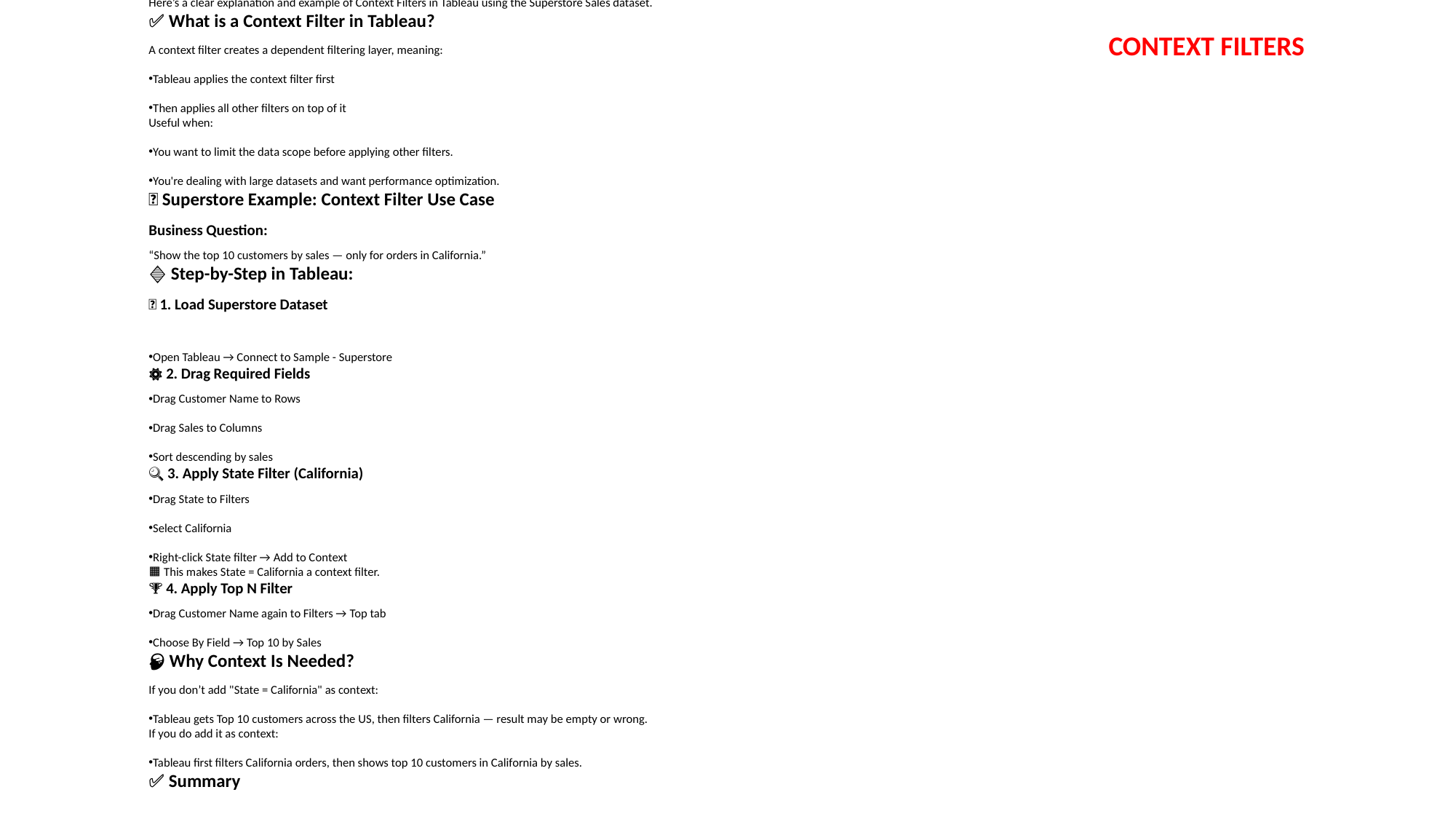

Here’s a clear explanation and example of Context Filters in Tableau using the Superstore Sales dataset.
✅ What is a Context Filter in Tableau?
A context filter creates a dependent filtering layer, meaning:

Tableau applies the context filter first

Then applies all other filters on top of it
Useful when:

You want to limit the data scope before applying other filters.

You're dealing with large datasets and want performance optimization.
🧪 Superstore Example: Context Filter Use Case
Business Question:
“Show the top 10 customers by sales — only for orders in California.”
🔷 Step-by-Step in Tableau:
🧮 1. Load Superstore Dataset

Open Tableau → Connect to Sample - Superstore
⚙️ 2. Drag Required Fields
Drag Customer Name to Rows

Drag Sales to Columns

Sort descending by sales
🔍 3. Apply State Filter (California)
Drag State to Filters

Select California

Right-click State filter → Add to Context
🟧 This makes State = California a context filter.
🏆 4. Apply Top N Filter
Drag Customer Name again to Filters → Top tab

Choose By Field → Top 10 by Sales
🧠 Why Context Is Needed?
If you don’t add "State = California" as context:

Tableau gets Top 10 customers across the US, then filters California — result may be empty or wrong.
If you do add it as context:

Tableau first filters California orders, then shows top 10 customers in California by sales.
✅ Summary
CONTEXT FILTERS
| Filter Type | Action |
| --- | --- |
| Context Filter | State = California – filters base data |
| Dependent Filter | Top 10 Customers by Sales – works on context-filtered data |

Would you like this as a slide for teaching or a demo video script?